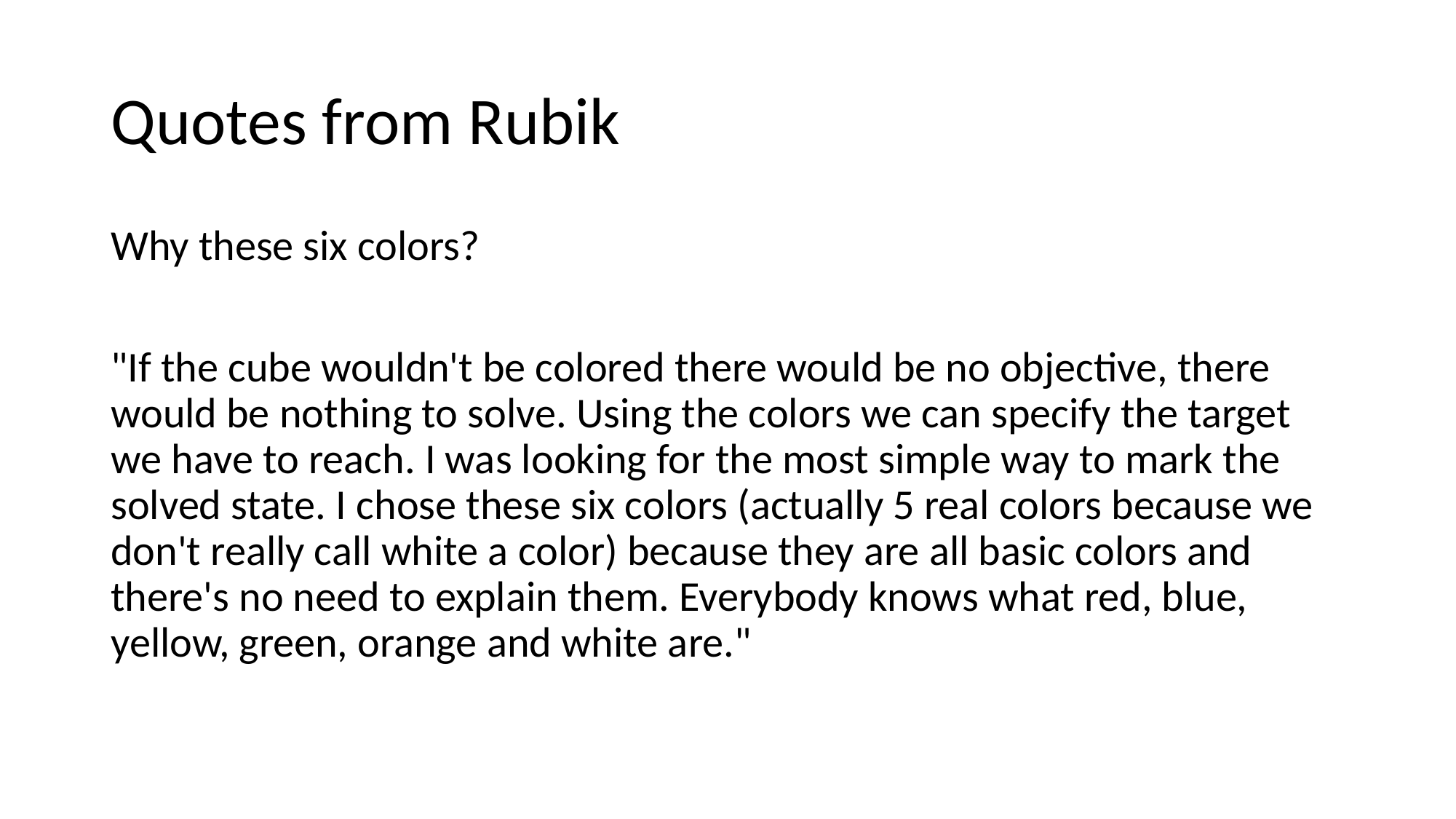

# Quotes from Rubik
Why these six colors?

"If the cube wouldn't be colored there would be no objective, there would be nothing to solve. Using the colors we can specify the target we have to reach. I was looking for the most simple way to mark the solved state. I chose these six colors (actually 5 real colors because we don't really call white a color) because they are all basic colors and there's no need to explain them. Everybody knows what red, blue, yellow, green, orange and white are."